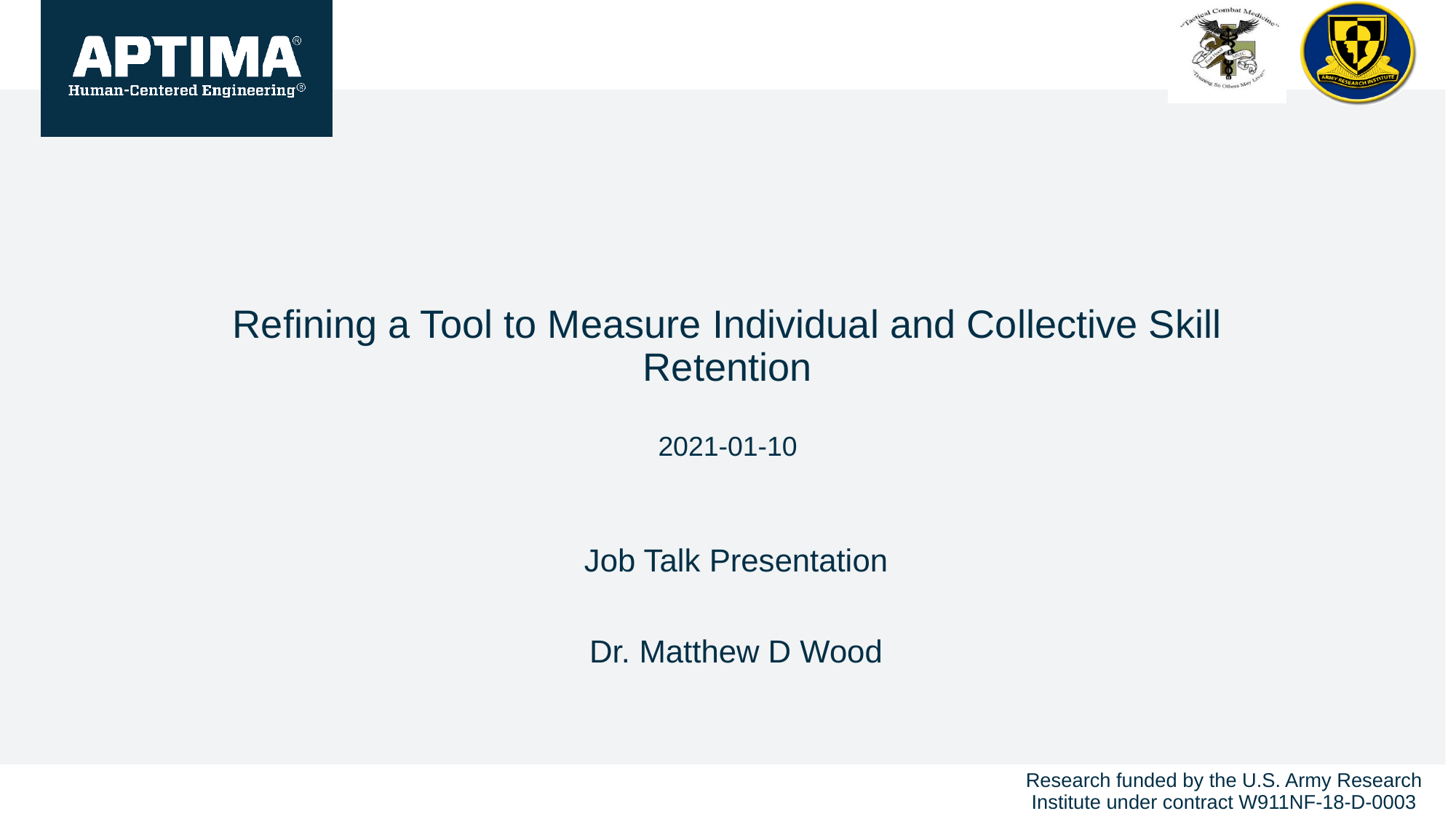

# Refining a Tool to Measure Individual and Collective Skill Retention
2021-01-10
Job Talk Presentation

Dr. Matthew D Wood
Research funded by the U.S. Army Research Institute under contract W911NF-18-D-0003